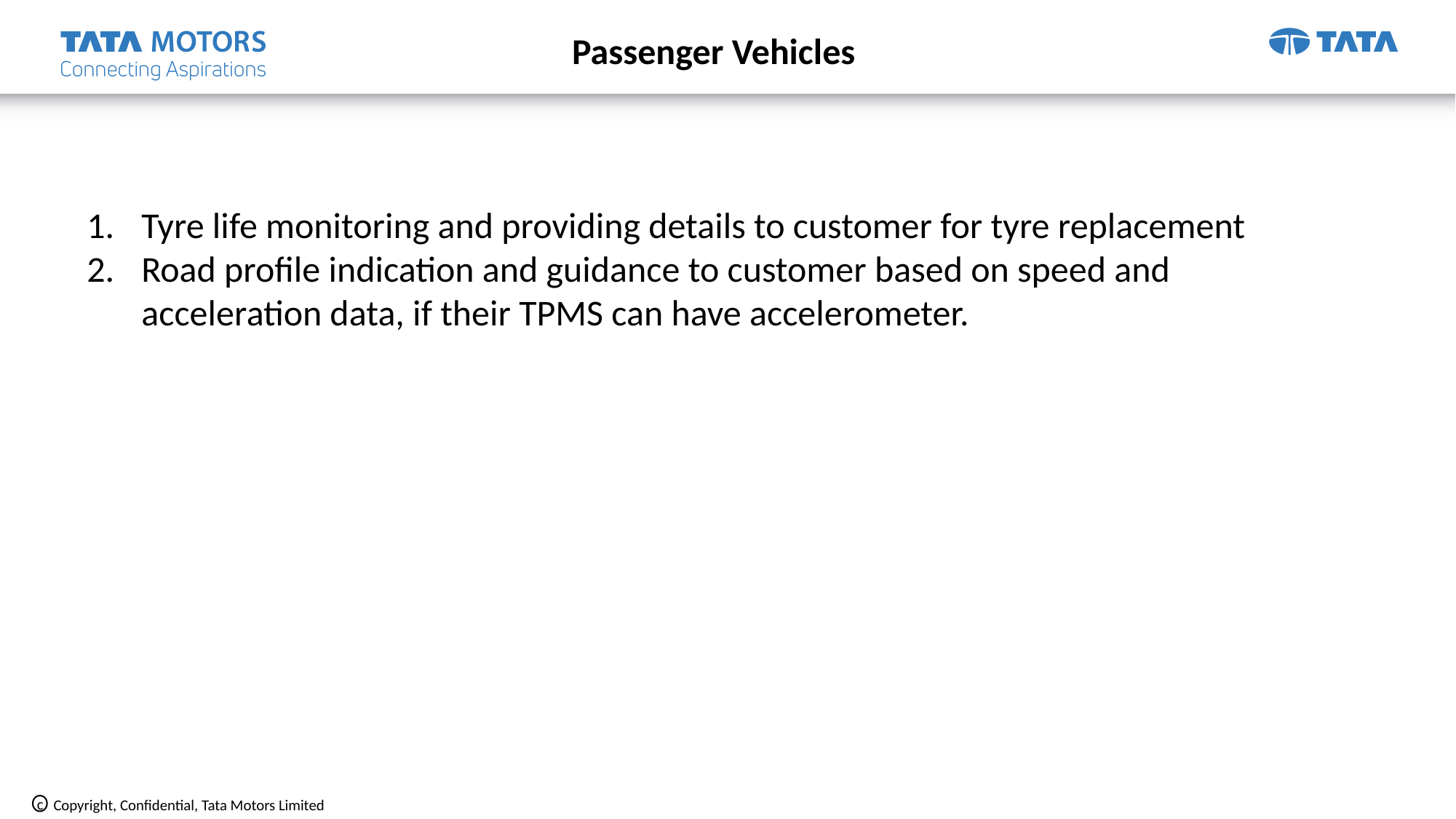

Passenger Vehicles
Tyre life monitoring and providing details to customer for tyre replacement
Road profile indication and guidance to customer based on speed and acceleration data, if their TPMS can have accelerometer.